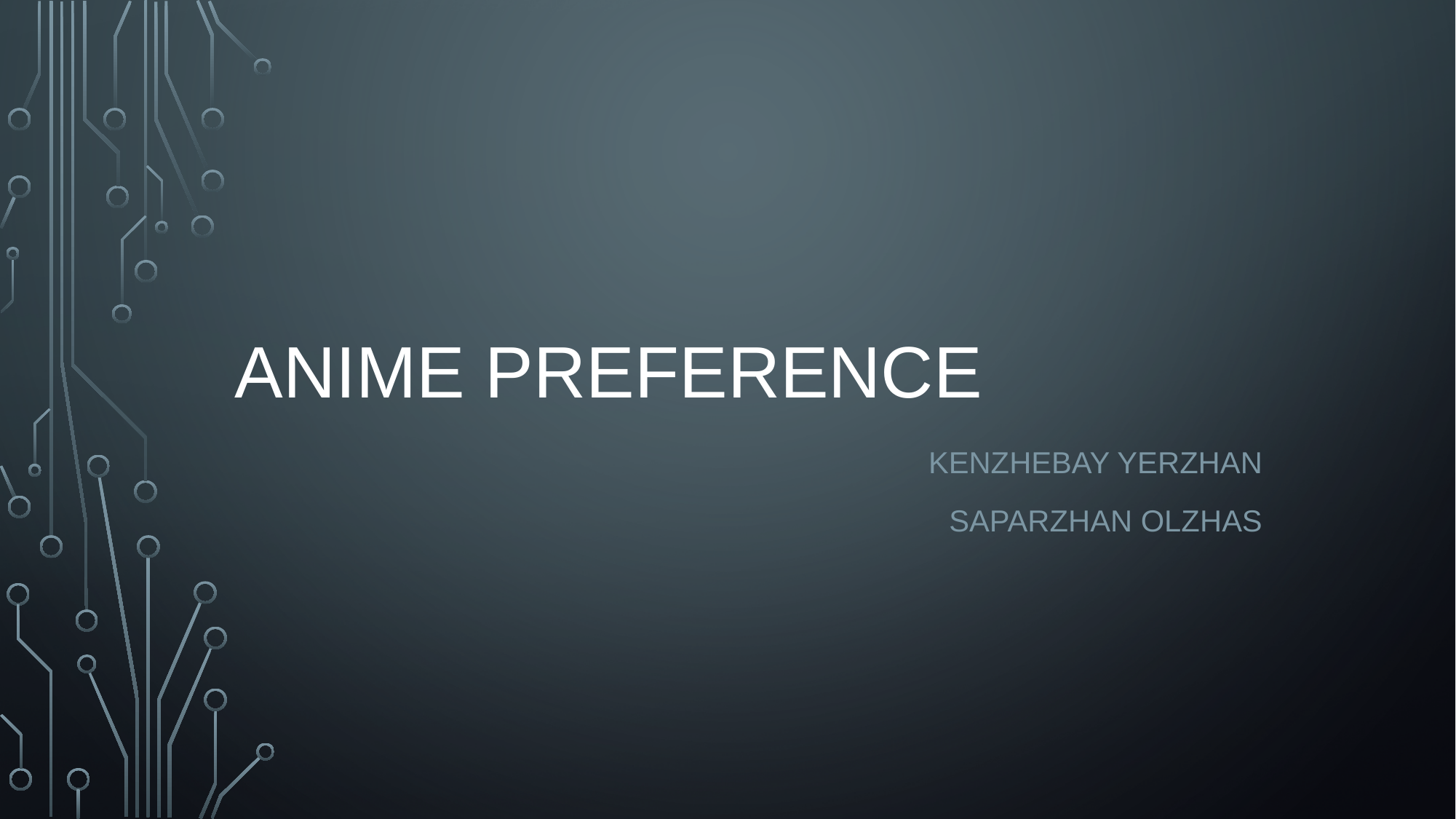

# Anime preference
Kenzhebay Yerzhan
Saparzhan olzhas